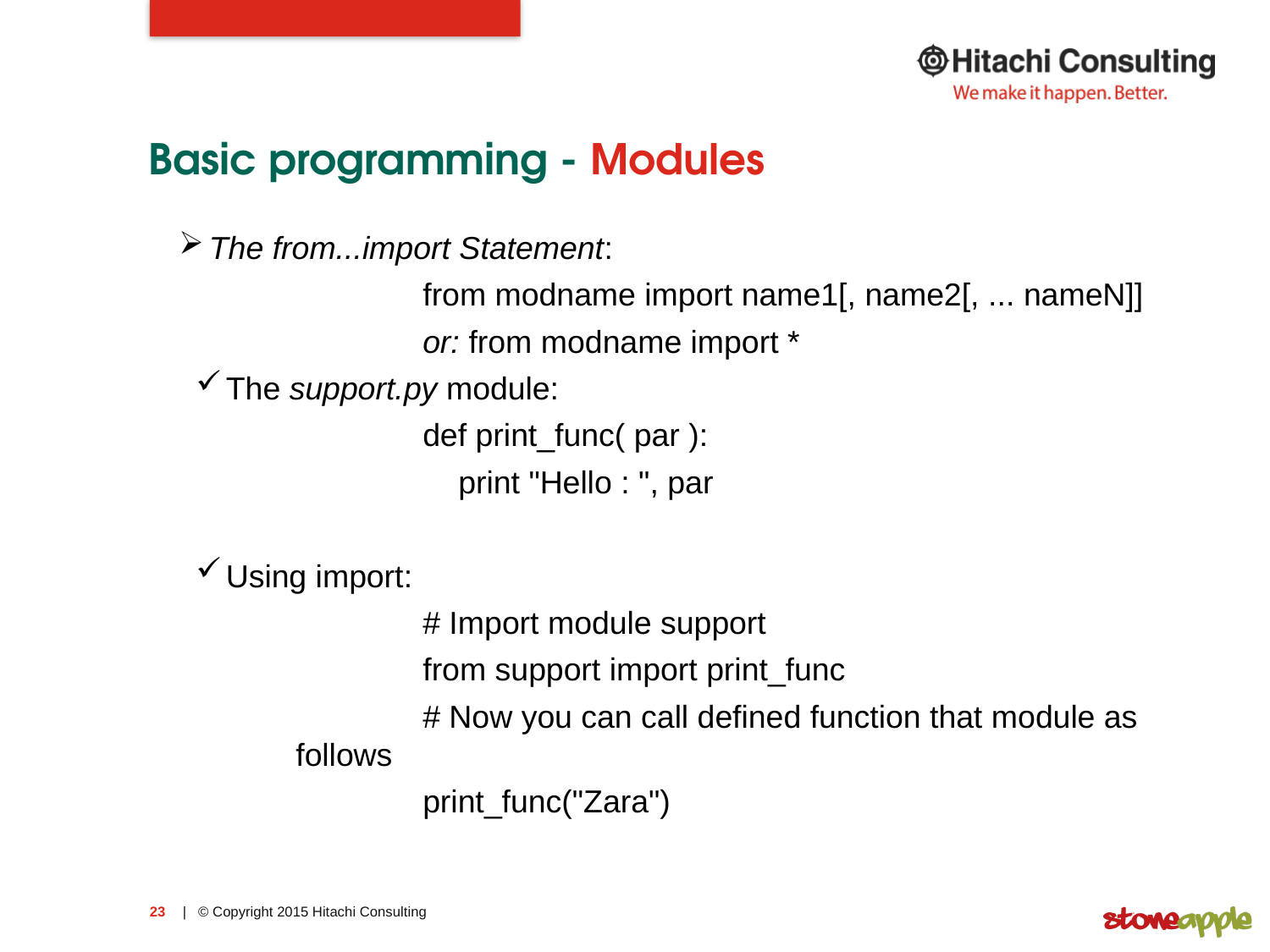

# Basic programming - Modules
The from...import Statement:
		from modname import name1[, name2[, ... nameN]]
		or: from modname import *
The support.py module:
		def print_func( par ):
		    print "Hello : ", par

Using import:
		# Import module support
		from support import print_func
		# Now you can call defined function that module as follows
		print_func("Zara")